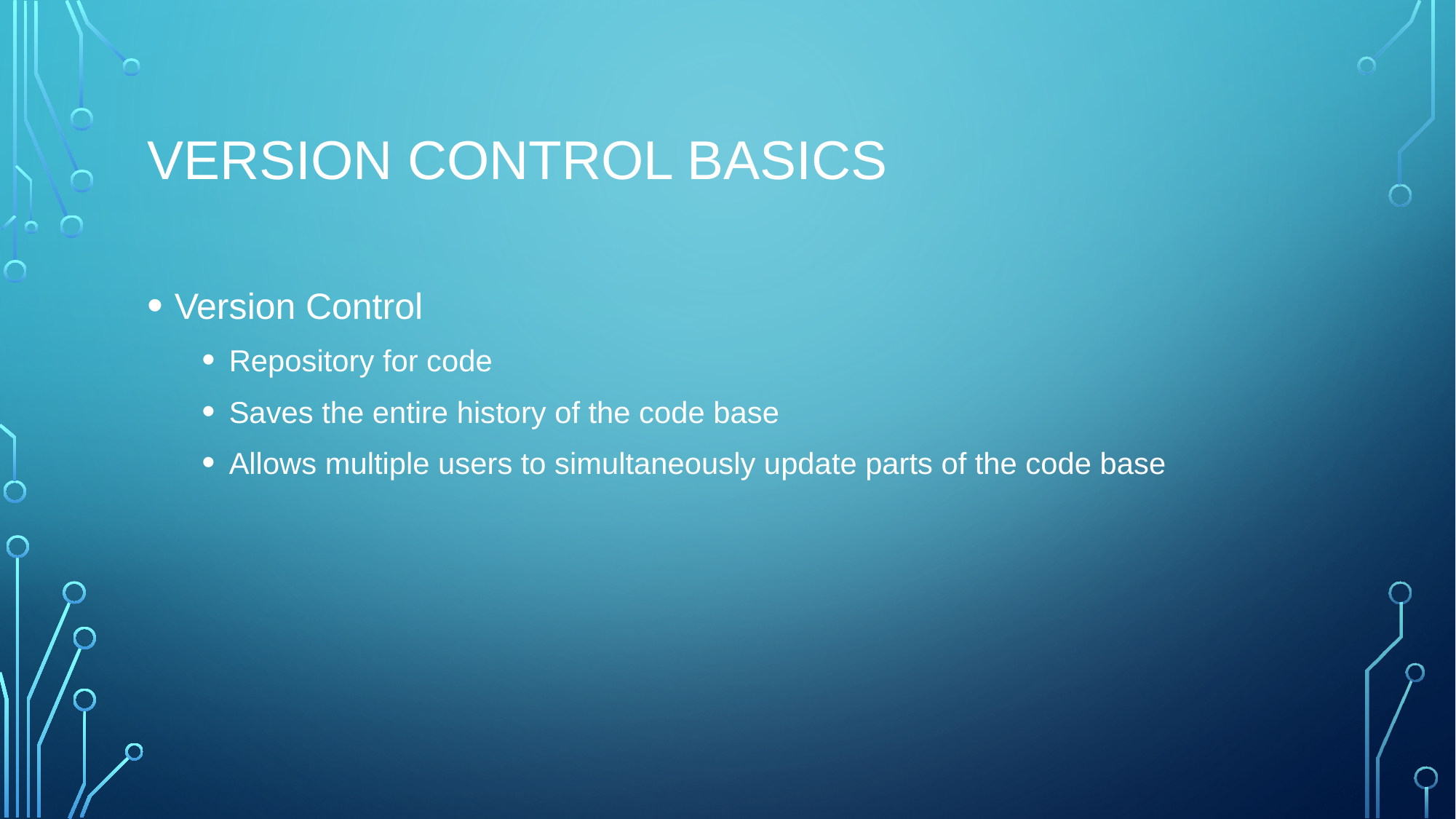

# Version Control Basics
Version Control
Repository for code
Saves the entire history of the code base
Allows multiple users to simultaneously update parts of the code base